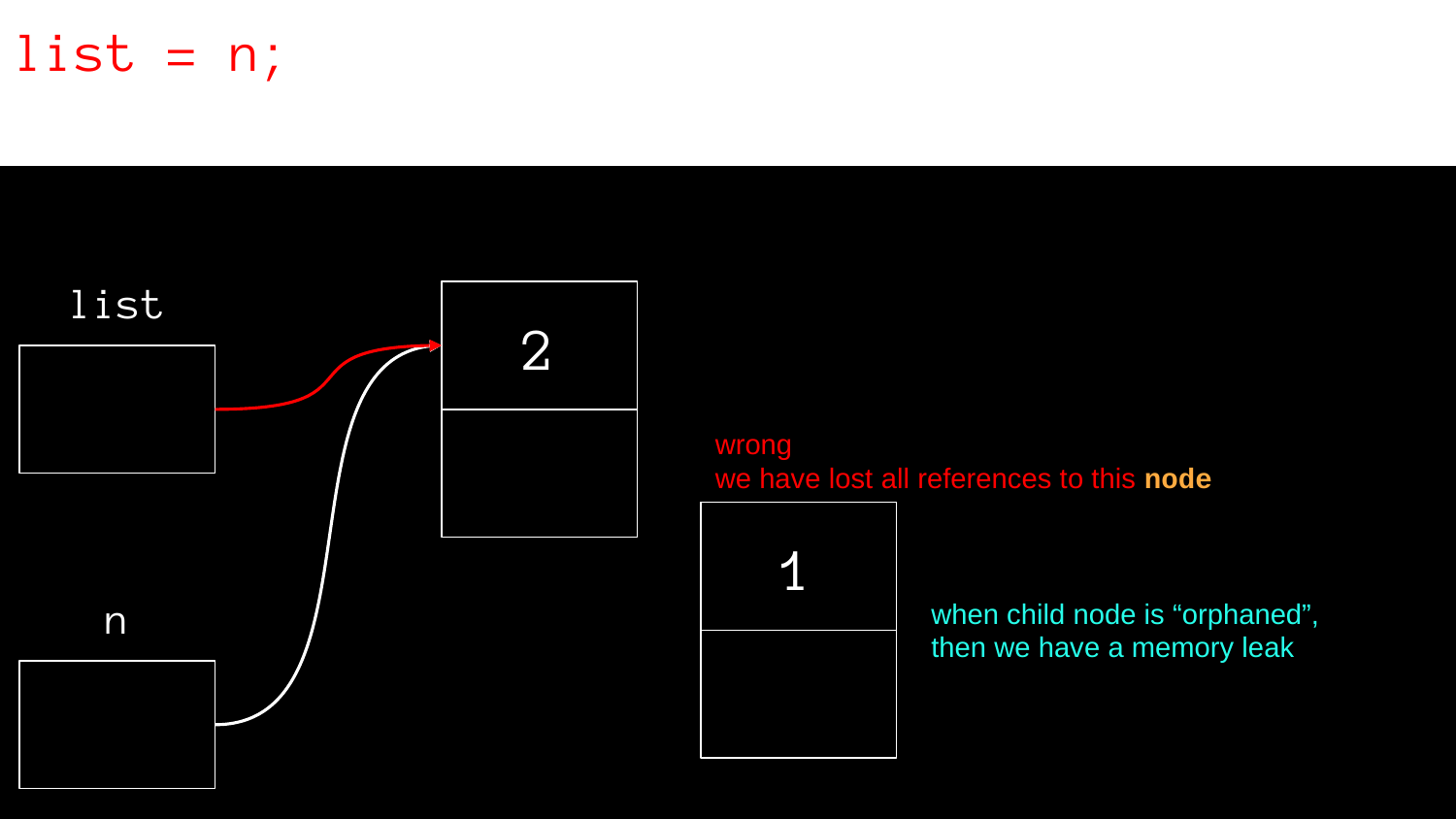

list = n;
list
2

wrong
we have lost all references to this node
1
n
when child node is “orphaned”, then we have a memory leak